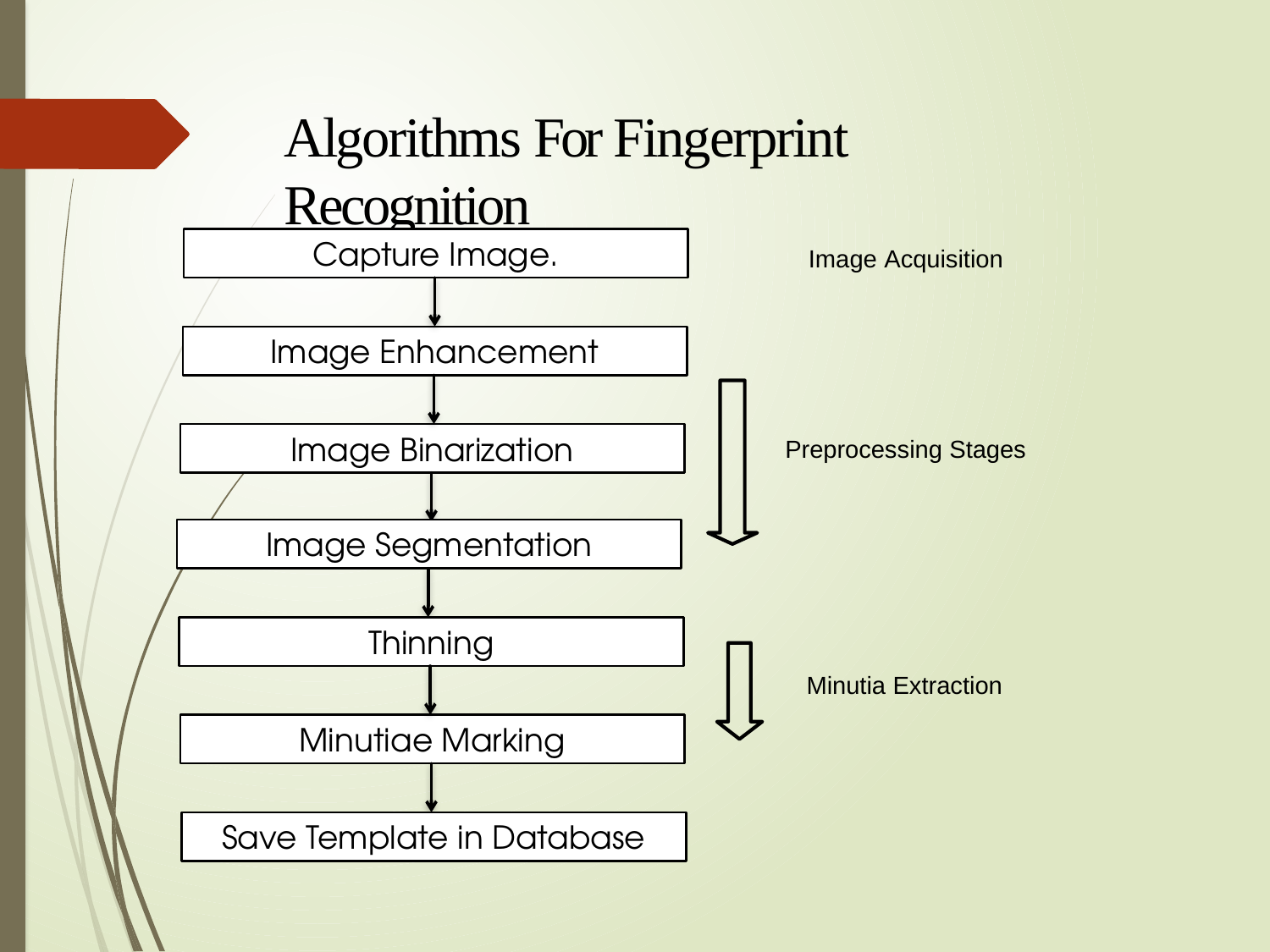

Algorithms For Fingerprint Recognition
Capture Image.
Image Enhancement
Image Binarization
Image Segmentation
Thinning
Minutiae Marking
Save Template in Database
Image Acquisition

Preprocessing Stages

Minutia Extraction